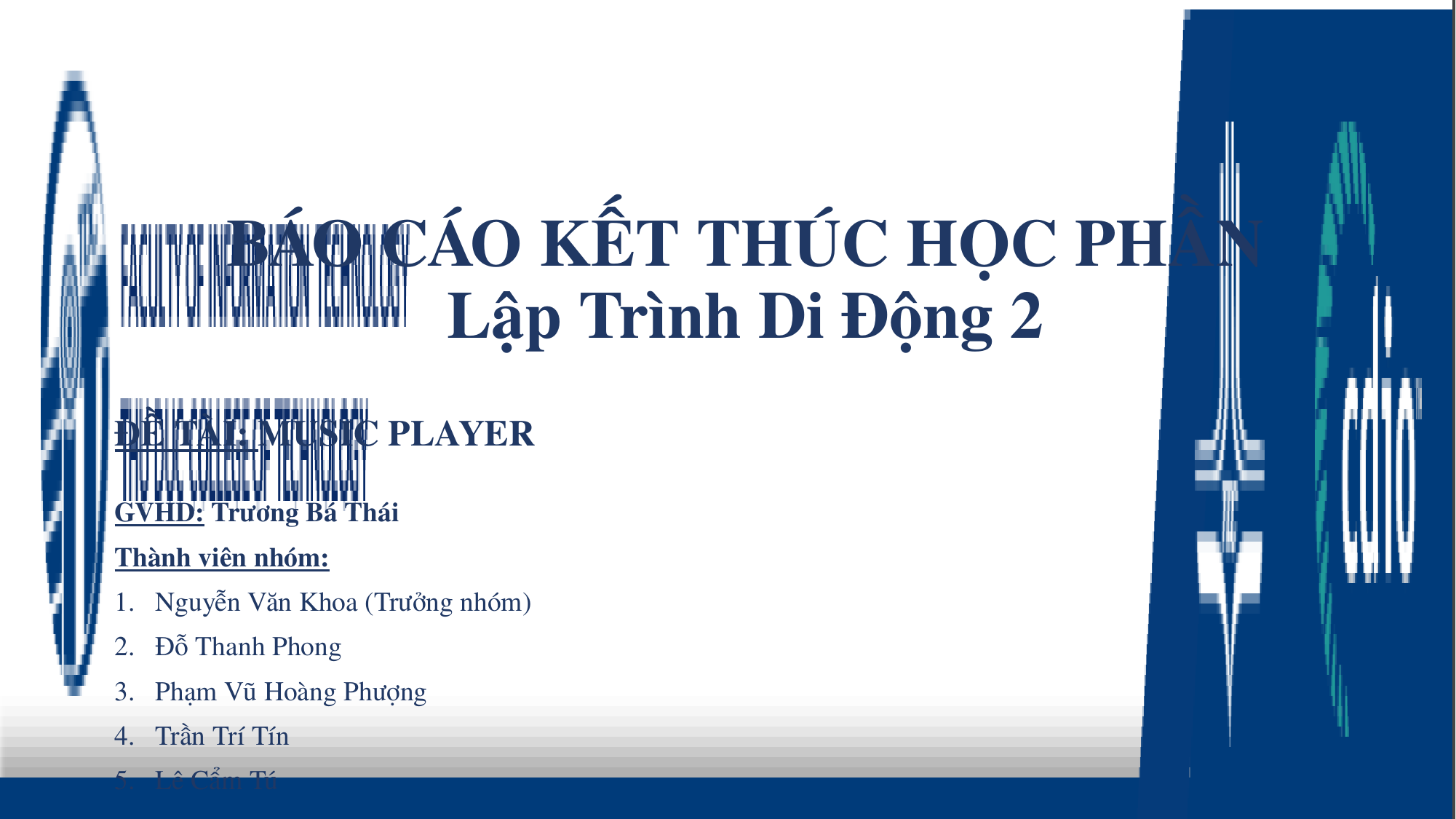

# BÁO CÁO KẾT THÚC HỌC PHẦN Lập Trình Di Động 2
ĐỀ TÀI: MUSIC PLAYER
GVHD: Trương Bá Thái
Thành viên nhóm:
Nguyễn Văn Khoa (Trưởng nhóm)
Đỗ Thanh Phong
Phạm Vũ Hoàng Phượng
Trần Trí Tín
Lê Cẩm Tú